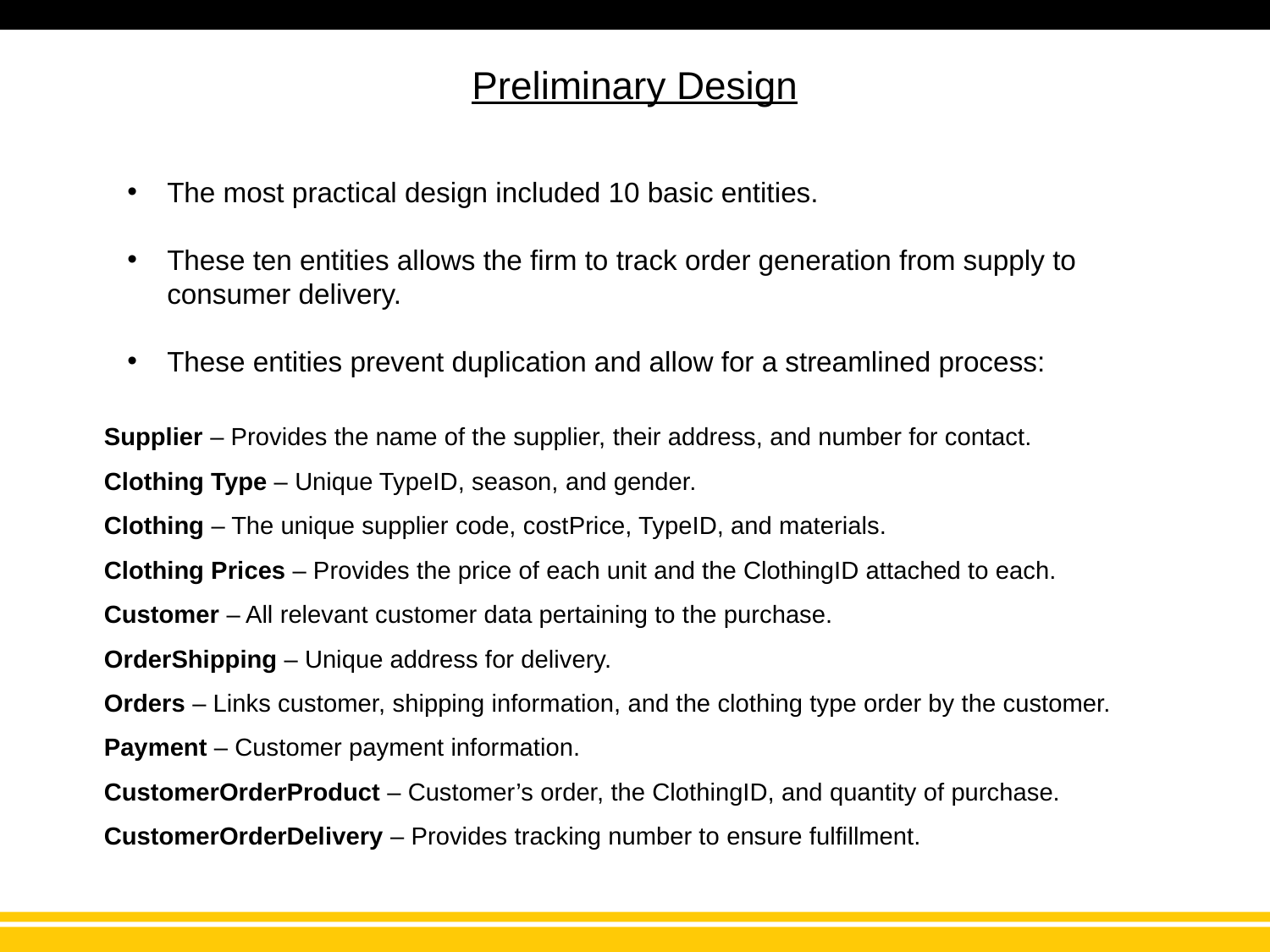

# Preliminary Design
The most practical design included 10 basic entities.

These ten entities allows the firm to track order generation from supply to consumer delivery.

These entities prevent duplication and allow for a streamlined process:
Supplier – Provides the name of the supplier, their address, and number for contact.
Clothing Type – Unique TypeID, season, and gender.
Clothing – The unique supplier code, costPrice, TypeID, and materials.
Clothing Prices – Provides the price of each unit and the ClothingID attached to each.
Customer – All relevant customer data pertaining to the purchase.
OrderShipping – Unique address for delivery.
Orders – Links customer, shipping information, and the clothing type order by the customer.
Payment – Customer payment information.
CustomerOrderProduct – Customer’s order, the ClothingID, and quantity of purchase.
CustomerOrderDelivery – Provides tracking number to ensure fulfillment.